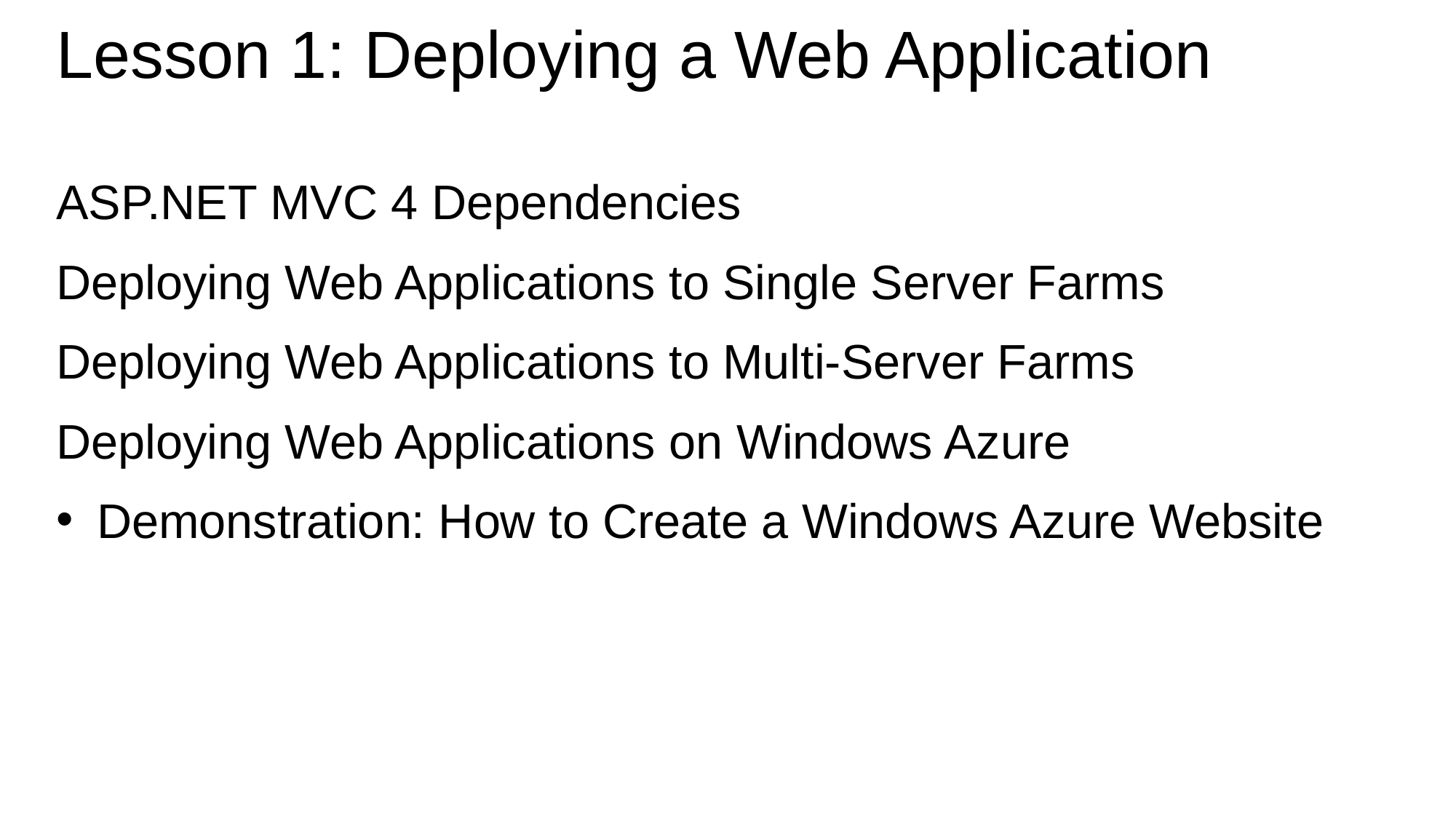

# Lesson 1: Deploying a Web Application
ASP.NET MVC 4 Dependencies
Deploying Web Applications to Single Server Farms
Deploying Web Applications to Multi-Server Farms
Deploying Web Applications on Windows Azure
Demonstration: How to Create a Windows Azure Website